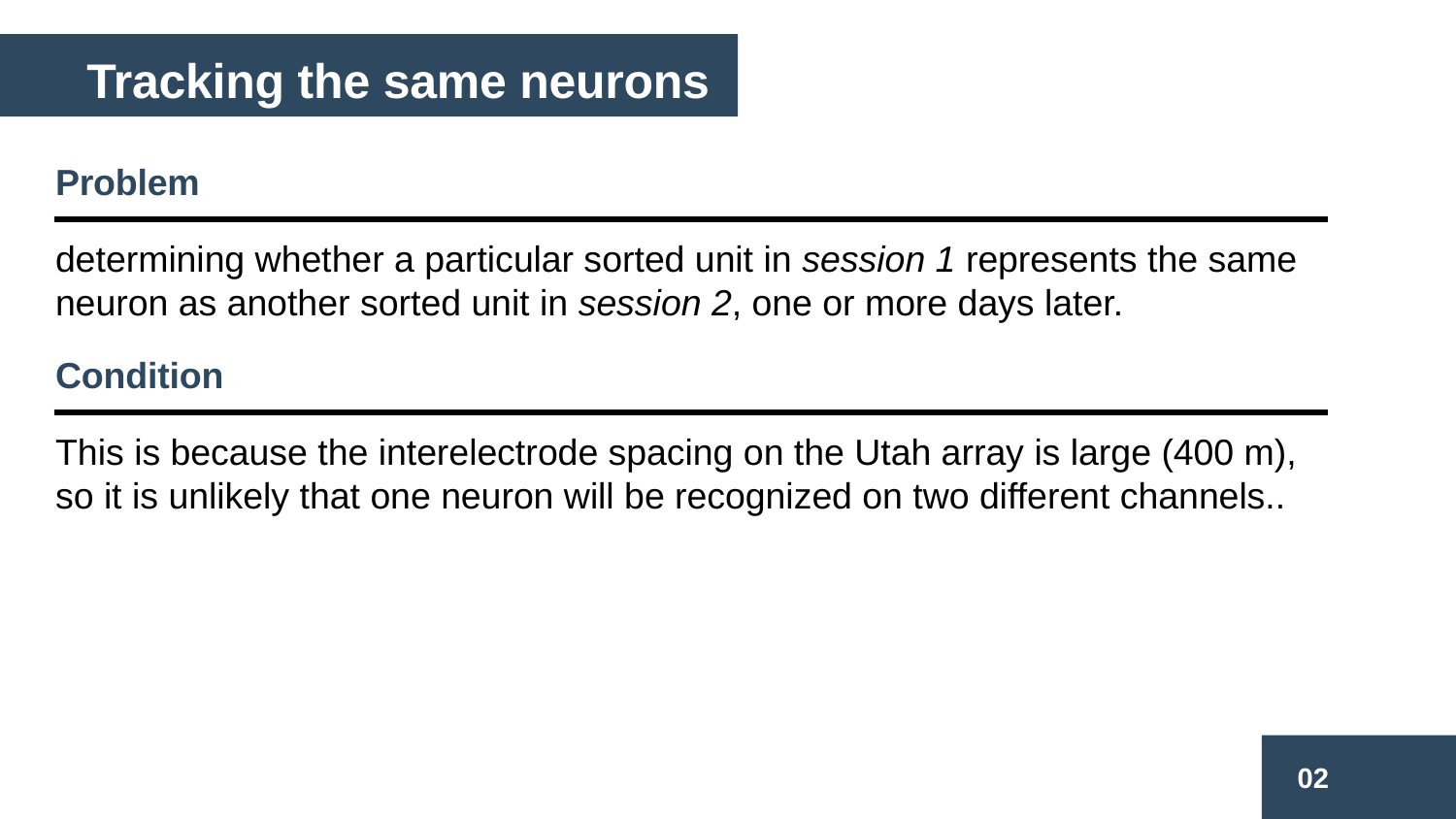

Tracking the same neurons
Problem

determining whether a particular sorted unit in session 1 represents the same neuron as another sorted unit in session 2, one or more days later.

Condition

This is because the interelectrode spacing on the Utah array is large (400 m), so it is unlikely that one neuron will be recognized on two different channels..

02